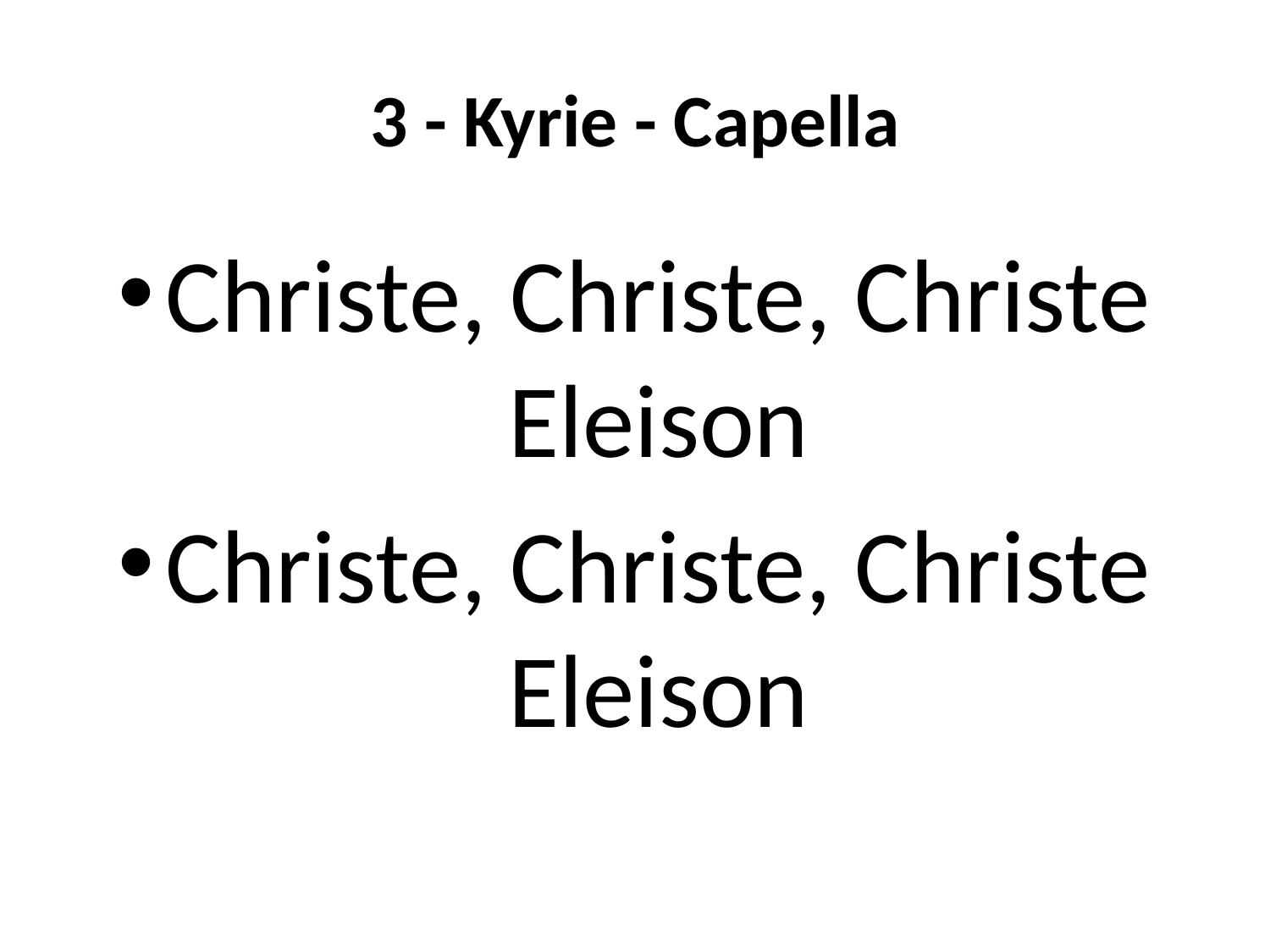

# 3 - Kyrie - Capella
Christe, Christe, Christe Eleison
Christe, Christe, Christe Eleison